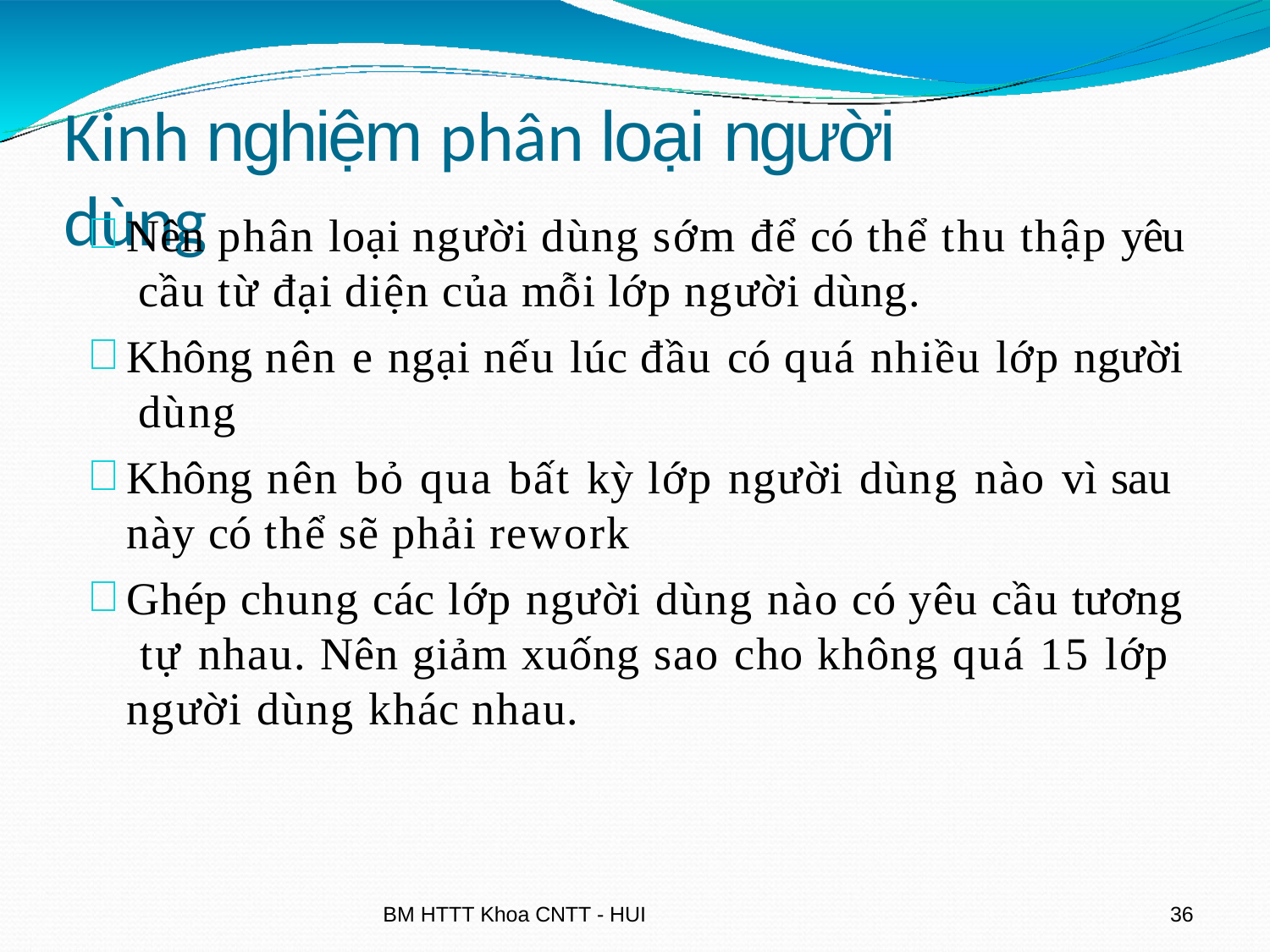

# Kinh nghiệm phân loại người dùng
Nên phân loại người dùng sớm để có thể thu thập yêu  cầu từ đại diện của mỗi lớp người dùng.
Không nên e ngại nếu lúc đầu có quá nhiều lớp người  dùng
Không nên bỏ qua bất kỳ lớp người dùng nào vì sau  này có thể sẽ phải rework
Ghép chung các lớp người dùng nào có yêu cầu tương  tự nhau. Nên giảm xuống sao cho không quá 15 lớp  người dùng khác nhau.
BM HTTT Khoa CNTT - HUI
36